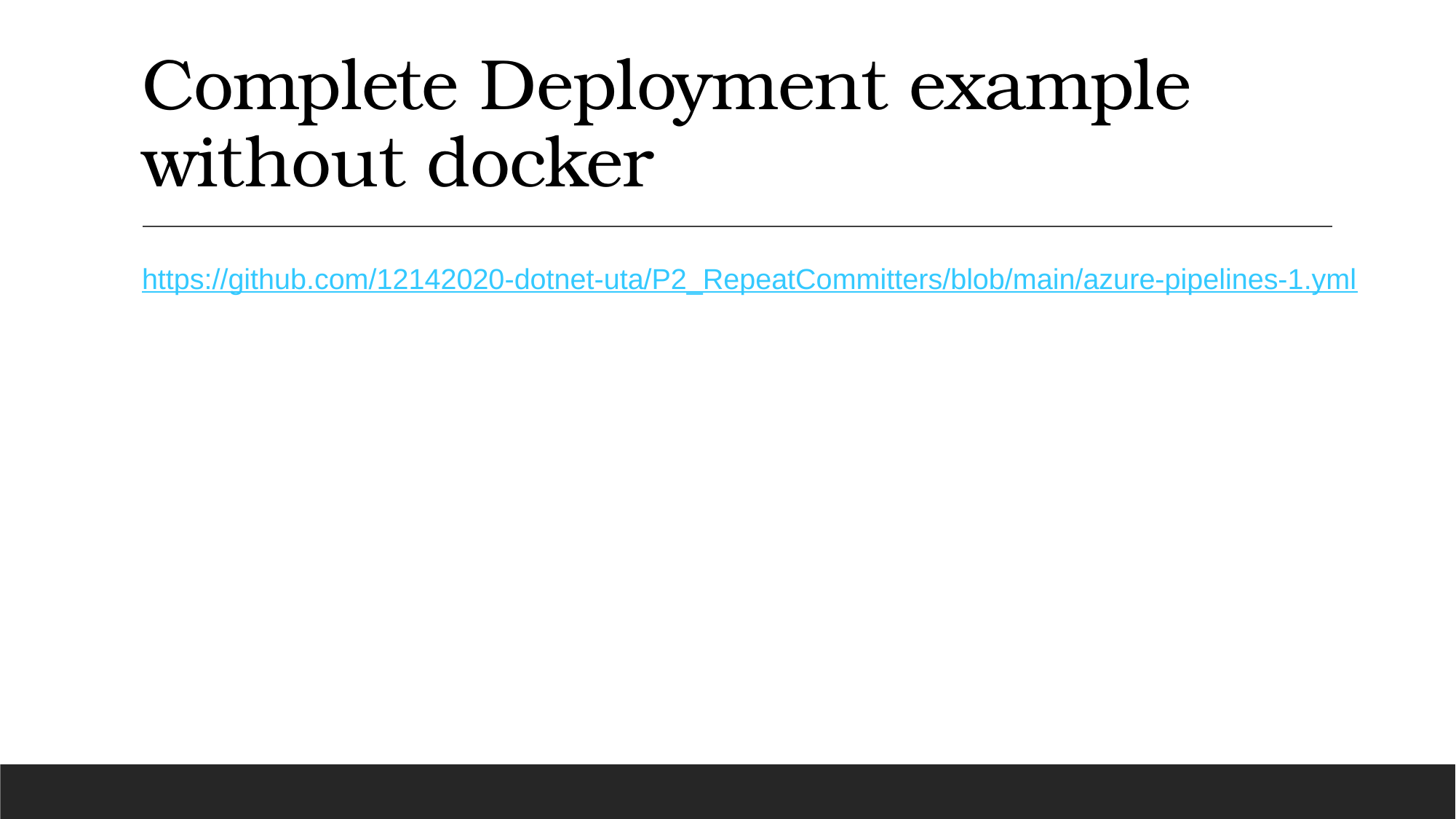

# Complete Deployment example without docker
https://github.com/12142020-dotnet-uta/P2_RepeatCommitters/blob/main/azure-pipelines-1.yml